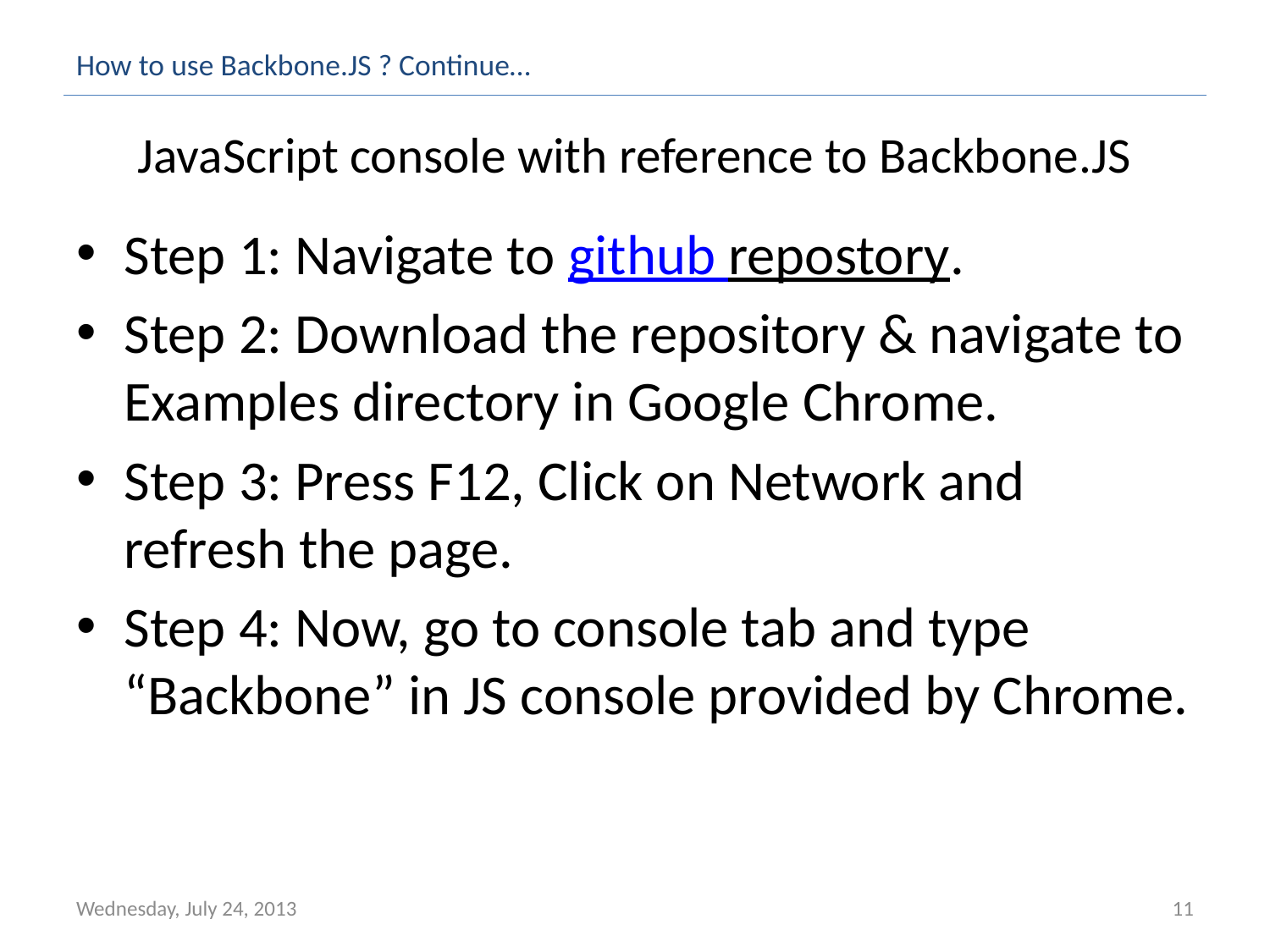

How to use Backbone.JS ? Continue…
JavaScript console with reference to Backbone.JS
Step 1: Navigate to github repostory.
Step 2: Download the repository & navigate to Examples directory in Google Chrome.
Step 3: Press F12, Click on Network and refresh the page.
Step 4: Now, go to console tab and type “Backbone” in JS console provided by Chrome.
Wednesday, July 24, 2013
11